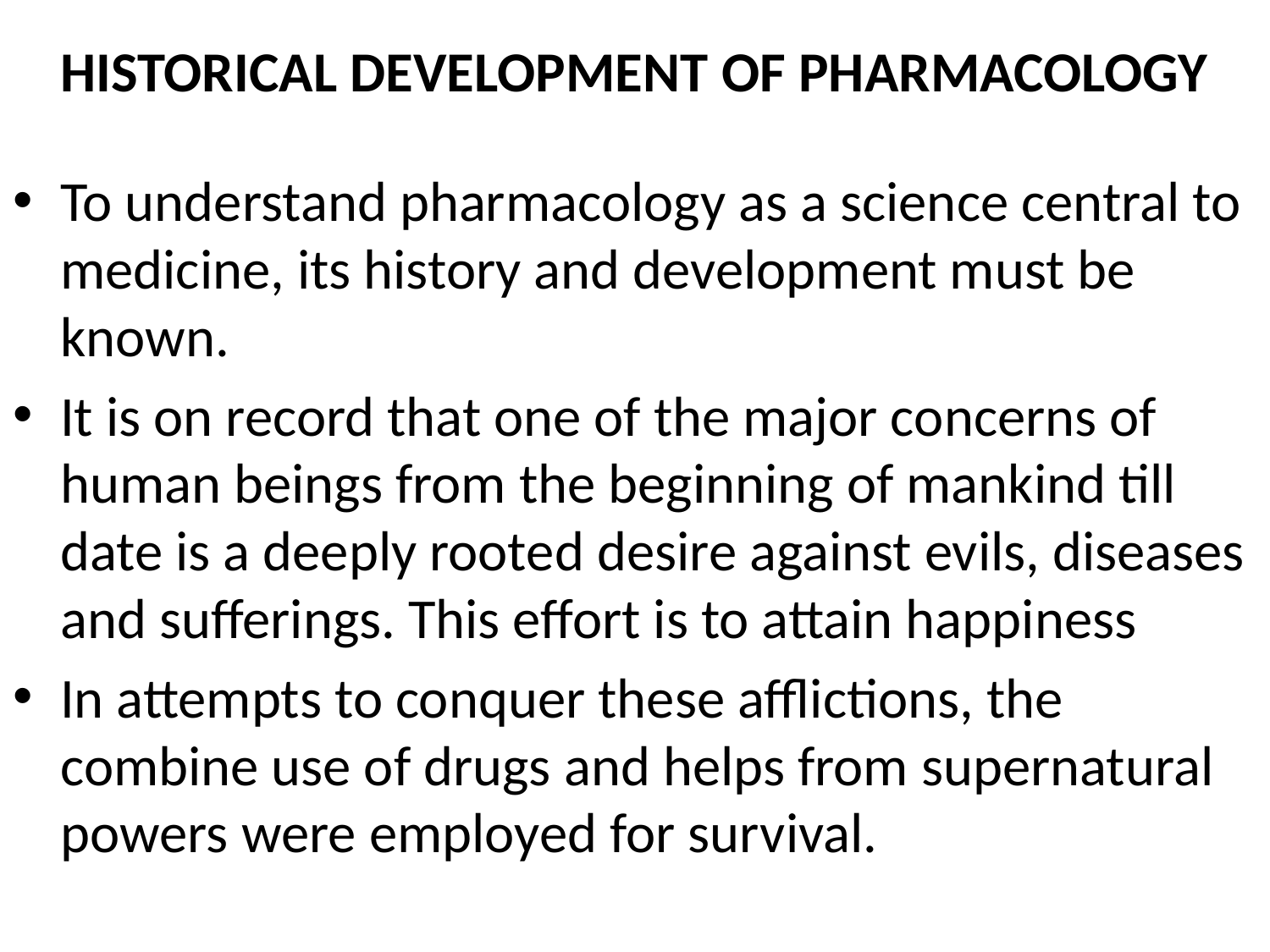

# HISTORICAL DEVELOPMENT OF PHARMACOLOGY
To understand pharmacology as a science central to medicine, its history and development must be known.
It is on record that one of the major concerns of human beings from the beginning of mankind till date is a deeply rooted desire against evils, diseases and sufferings. This effort is to attain happiness
In attempts to conquer these afflictions, the combine use of drugs and helps from supernatural powers were employed for survival.